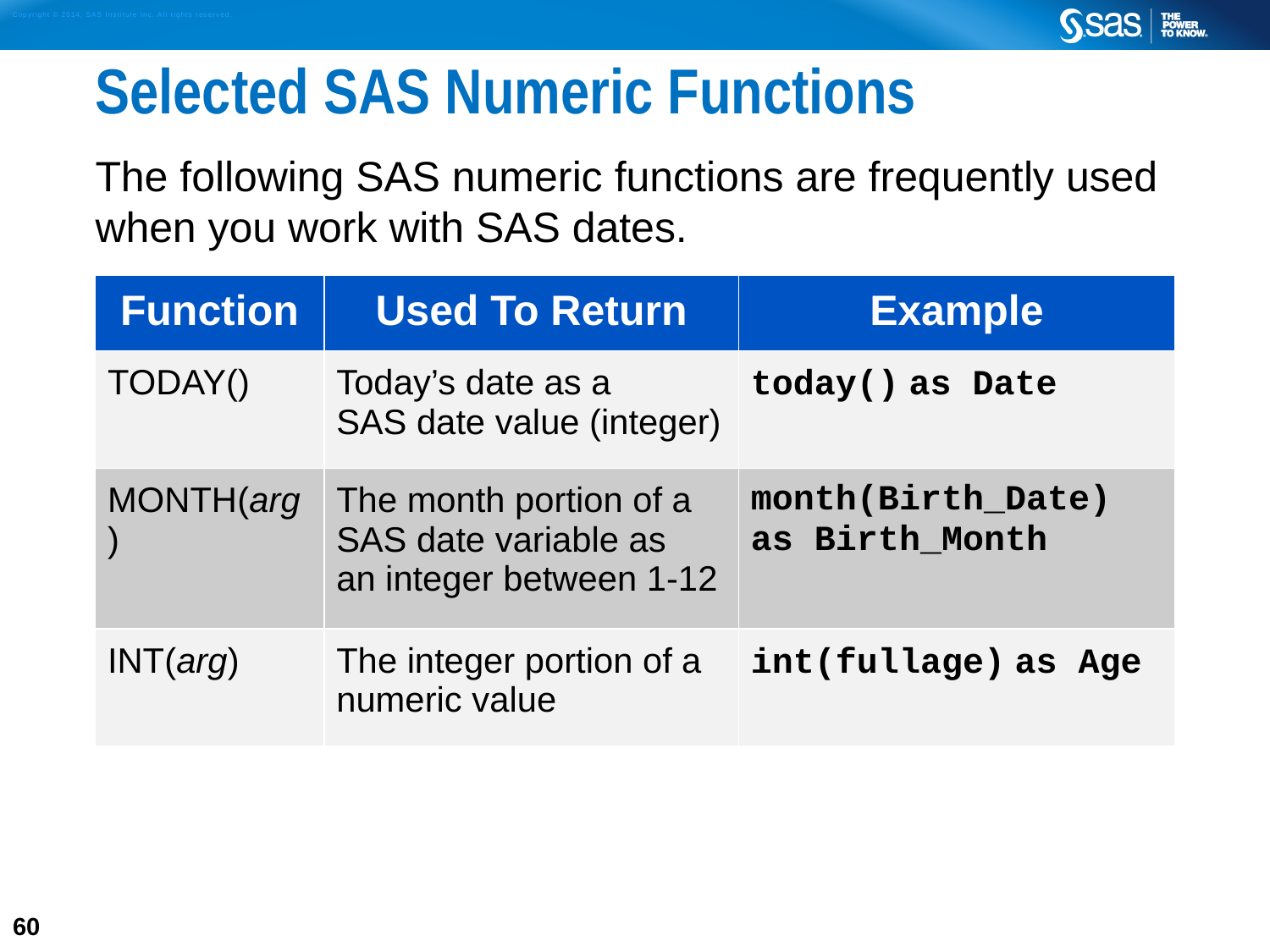

# Selected SAS Numeric Functions
The following SAS numeric functions are frequently used when you work with SAS dates.
| Function | Used To Return | Example |
| --- | --- | --- |
| TODAY() | Today’s date as a SAS date value (integer) | today() as Date |
| MONTH(arg) | The month portion of a SAS date variable as an integer between 1-12 | month(Birth\_Date) as Birth\_Month |
| INT(arg) | The integer portion of a numeric value | int(fullage) as Age |